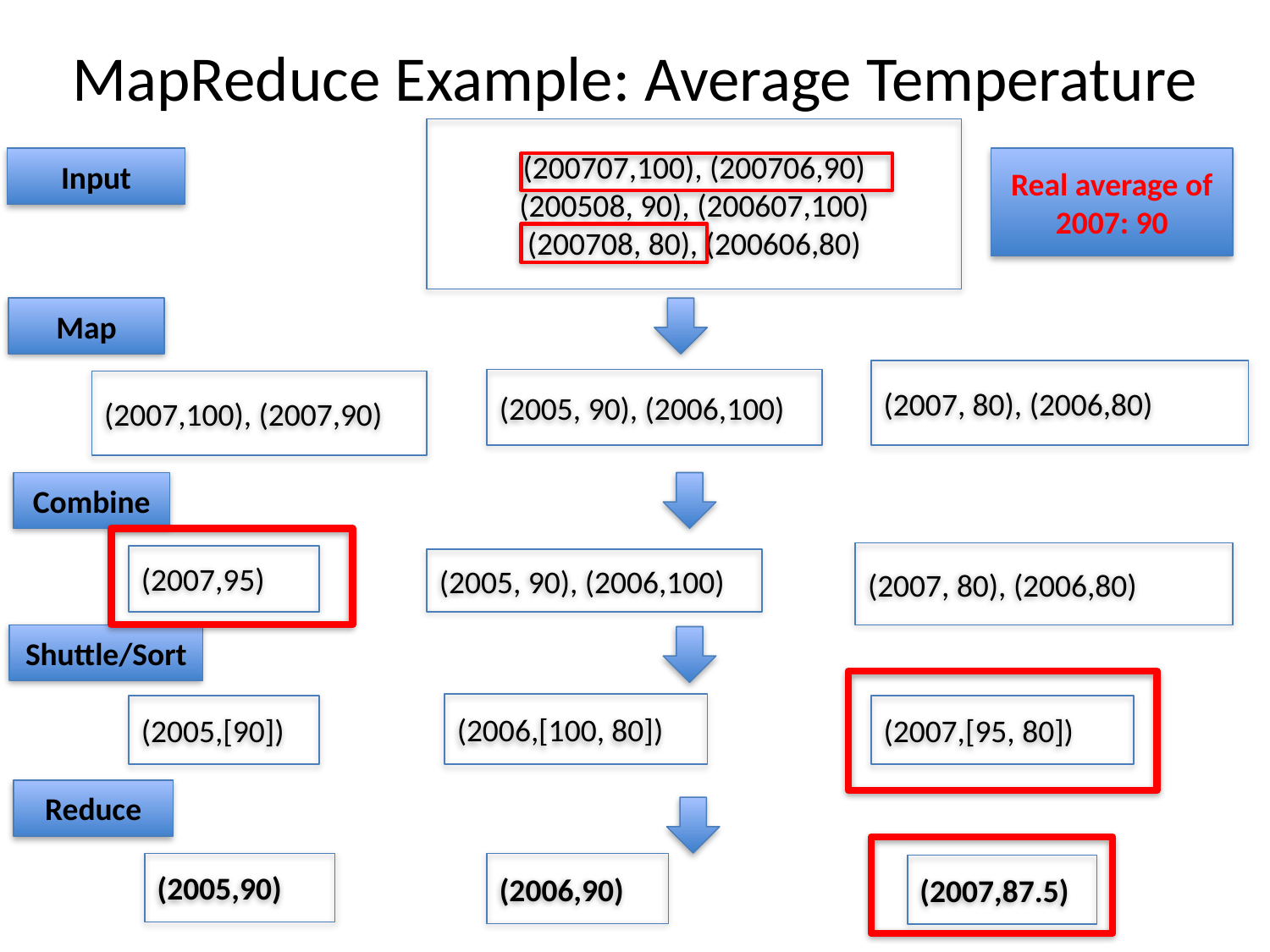

# MapReduce Example: Average Temperature
(200707,100), (200706,90)
(200508, 90), (200607,100)
(200708, 80), (200606,80)
Input
Real average of 2007: 90

Map

(2007, 80), (2006,80)
(2005, 90), (2006,100)
(2007,100), (2007,90)
Combine

(2007, 80), (2006,80)
(2007,95)
(2005, 90), (2006,100)
Shuttle/Sort

(2006,[100, 80])
(2005,[90])
(2007,[95, 80])
Reduce

(2005,90)
(2006,90)
(2007,87.5)